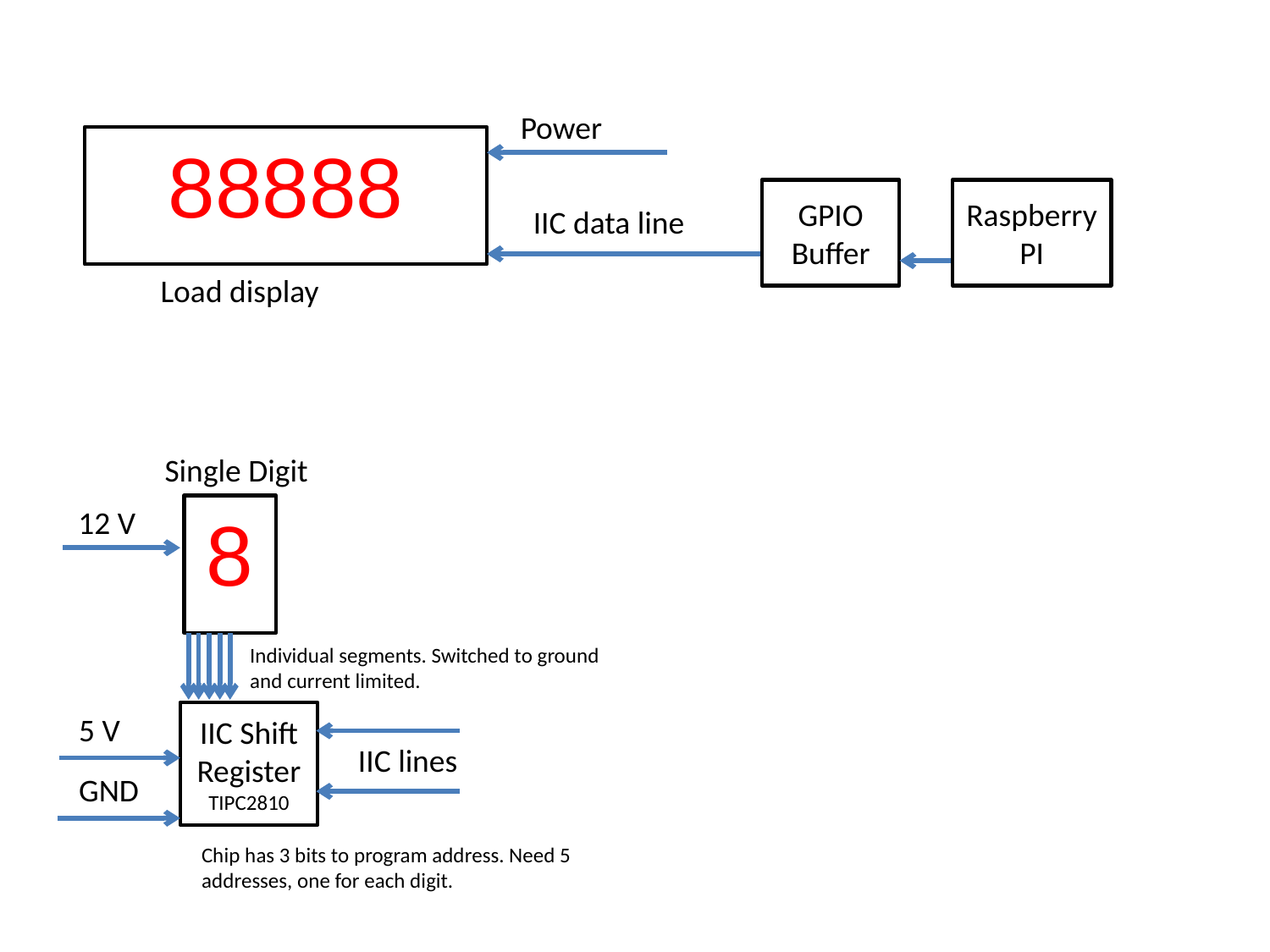

Power
88888
Load display
GPIO Buffer
Raspberry PI
IIC data line
Single Digit
8
12 V
Individual segments. Switched to ground and current limited.
IIC Shift Register
TIPC2810
5 V
IIC lines
GND
Chip has 3 bits to program address. Need 5 addresses, one for each digit.